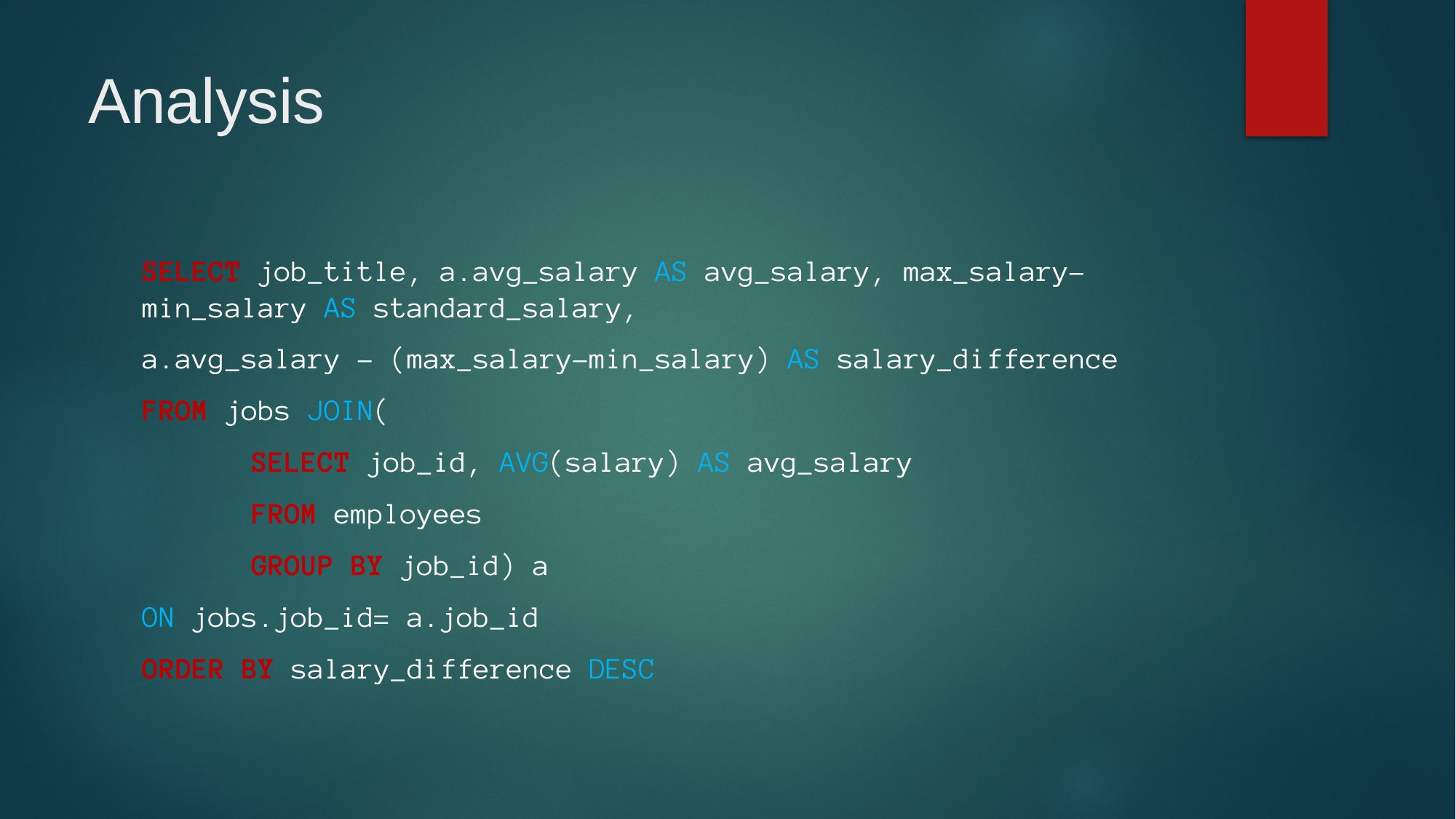

# Analysis
SELECT job_title, a.avg_salary AS avg_salary, max_salary-min_salary AS standard_salary,
a.avg_salary - (max_salary-min_salary) AS salary_difference
FROM jobs JOIN(
	SELECT job_id, AVG(salary) AS avg_salary
	FROM employees
	GROUP BY job_id) a
ON jobs.job_id= a.job_id
ORDER BY salary_difference DESC